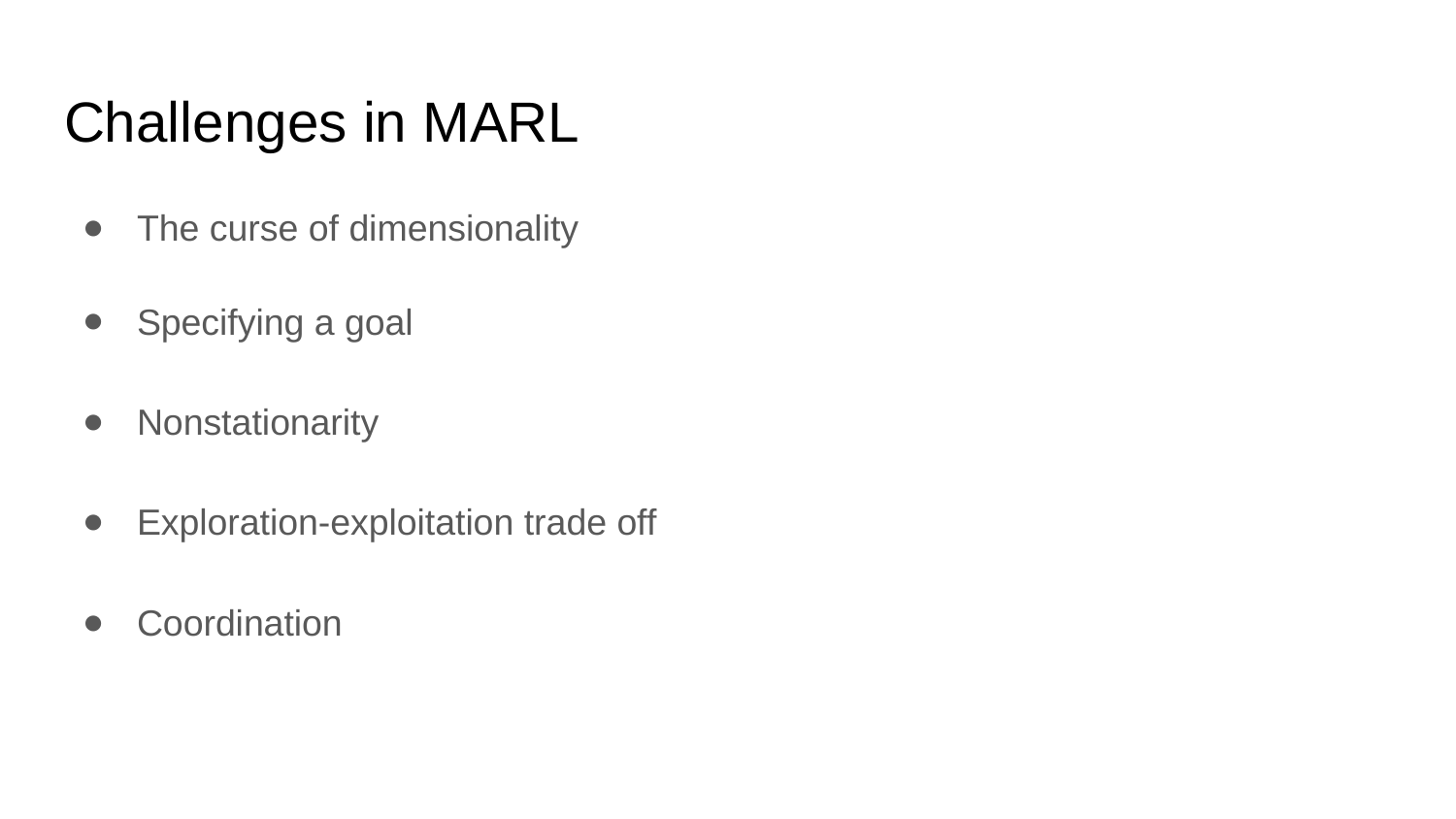

# Challenges in MARL
The curse of dimensionality
Specifying a goal
Nonstationarity
Exploration-exploitation trade off
Coordination